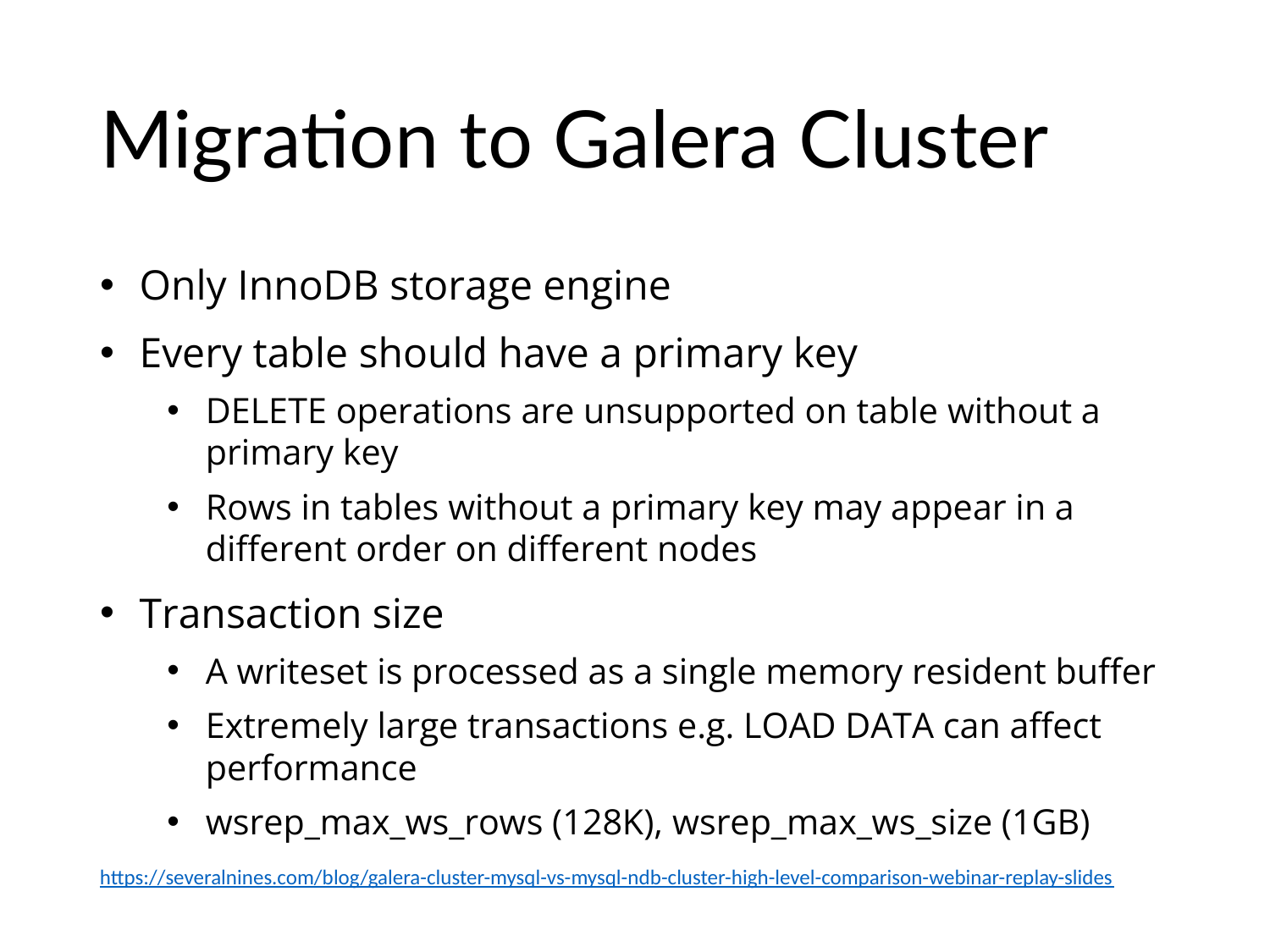

# Migration to Galera Cluster
Only InnoDB storage engine
Every table should have a primary key
DELETE operations are unsupported on table without a primary key
Rows in tables without a primary key may appear in a different order on different nodes
Transaction size
A writeset is processed as a single memory resident buffer
Extremely large transactions e.g. LOAD DATA can affect performance
wsrep_max_ws_rows (128K), wsrep_max_ws_size (1GB)
https://severalnines.com/blog/galera-cluster-mysql-vs-mysql-ndb-cluster-high-level-comparison-webinar-replay-slides